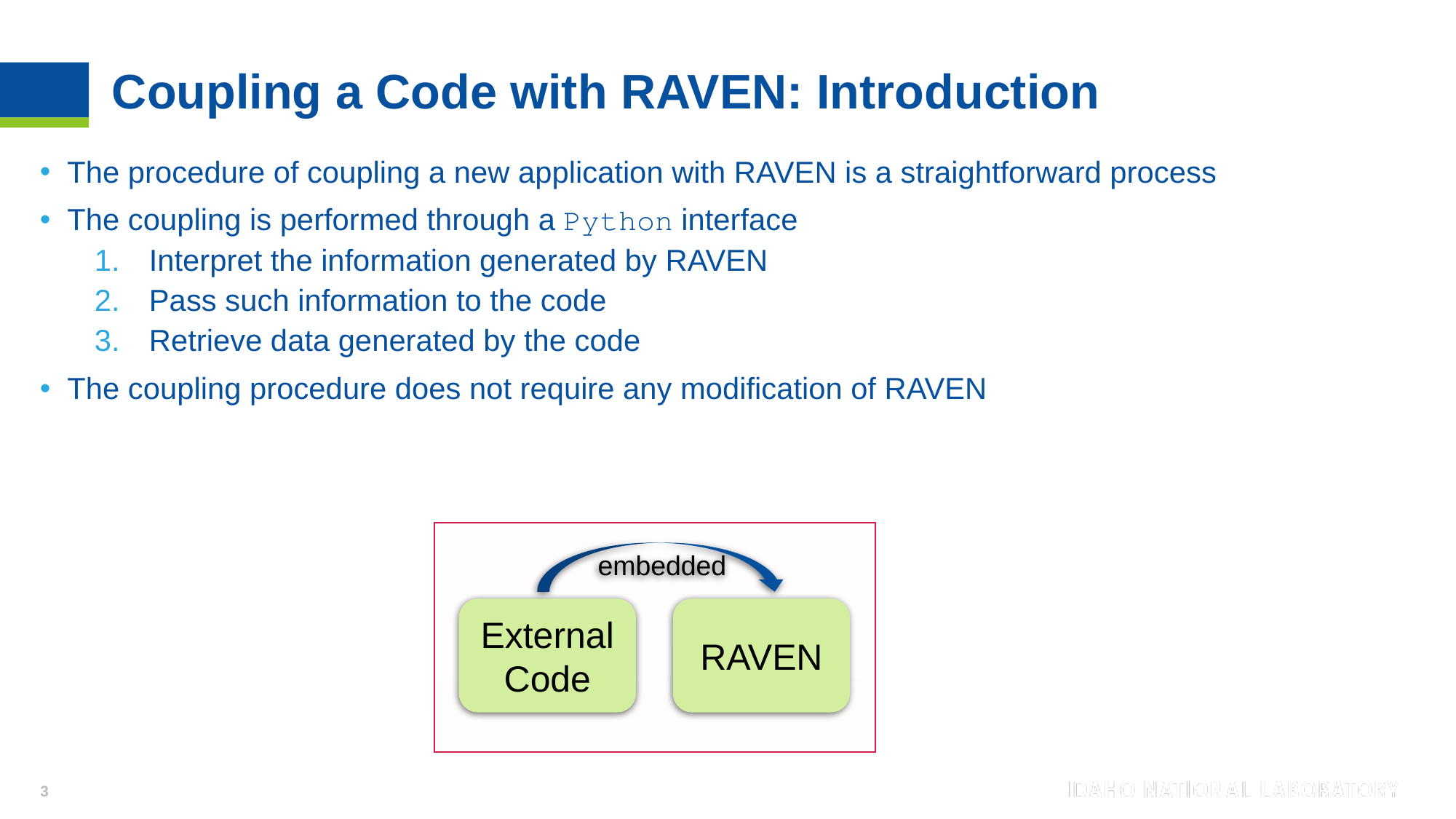

# Coupling a Code with RAVEN: Introduction
The procedure of coupling a new application with RAVEN is a straightforward process
The coupling is performed through a Python interface
Interpret the information generated by RAVEN
Pass such information to the code
Retrieve data generated by the code
The coupling procedure does not require any modification of RAVEN

embedded
External Code
RAVEN
3